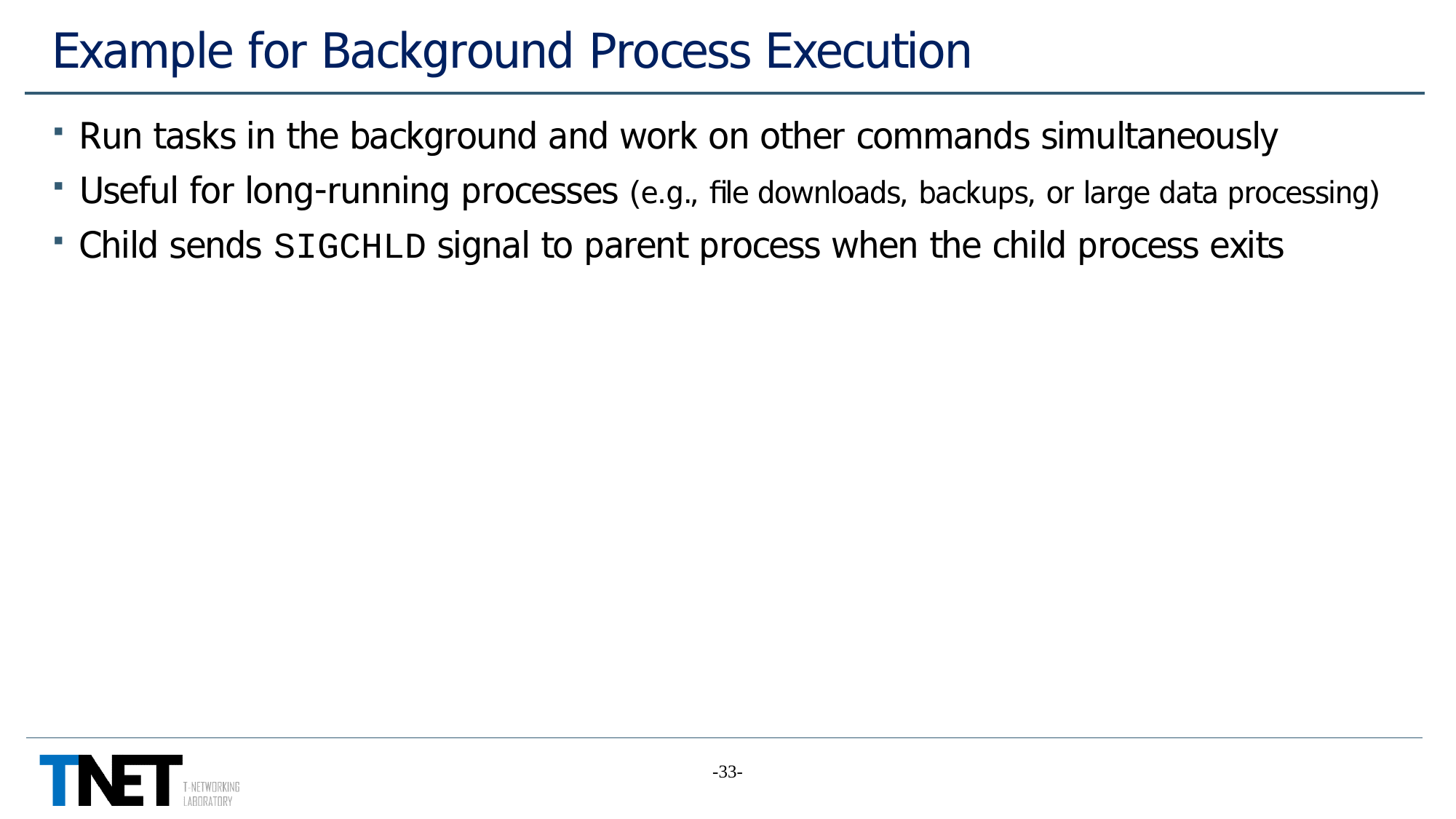

# Example for Background Process Execution
Run tasks in the background and work on other commands simultaneously
Useful for long-running processes (e.g., file downloads, backups, or large data processing)
Child sends SIGCHLD signal to parent process when the child process exits
-33-